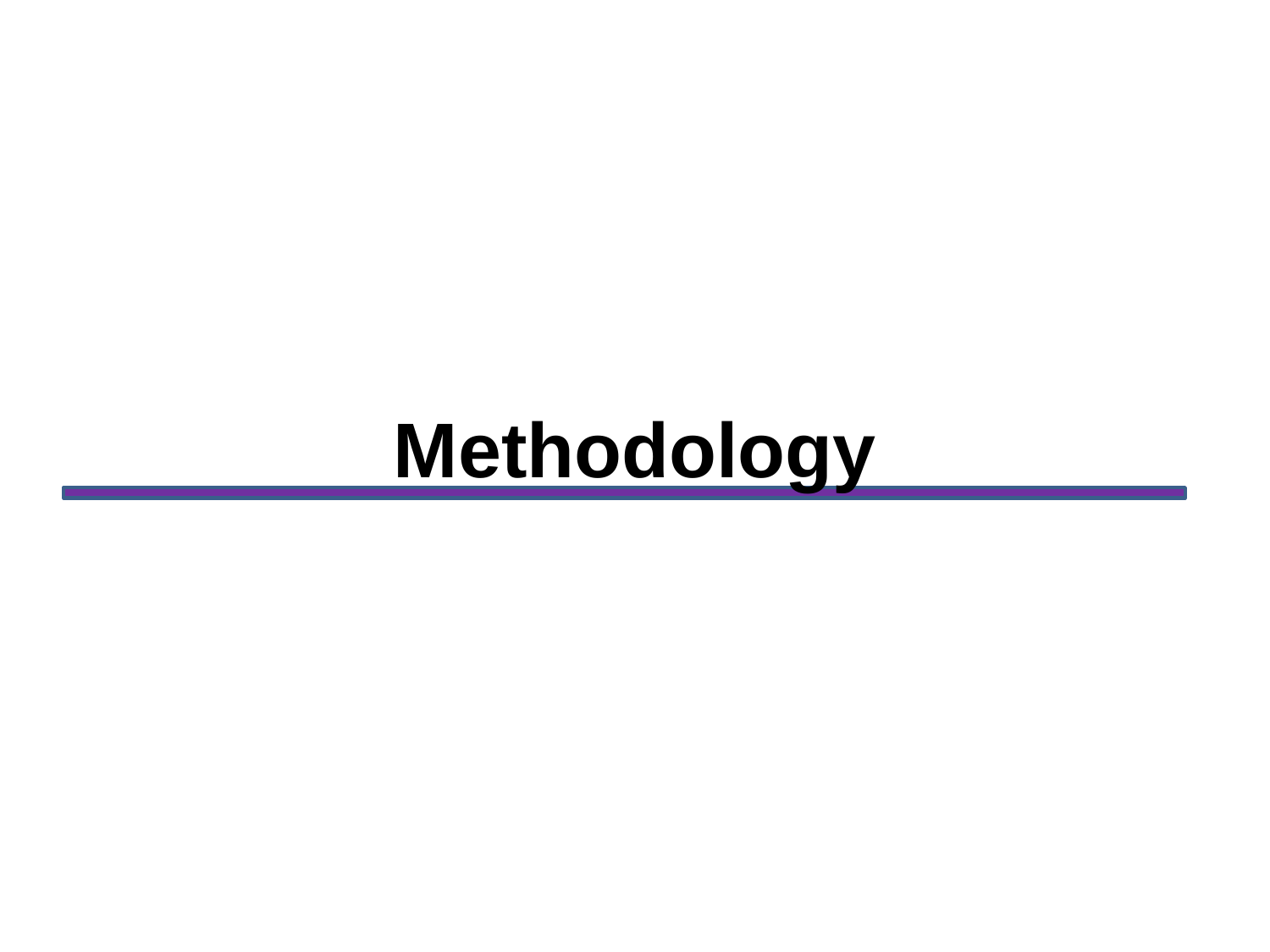

Methodology

Hardware
RAM — 8 GB
Storage — 512 GB
Processor — Intel i5 9th Gen

Software
Python (latest version is recommended)

Dependencies/Modules in Python
phe
Pyfhel